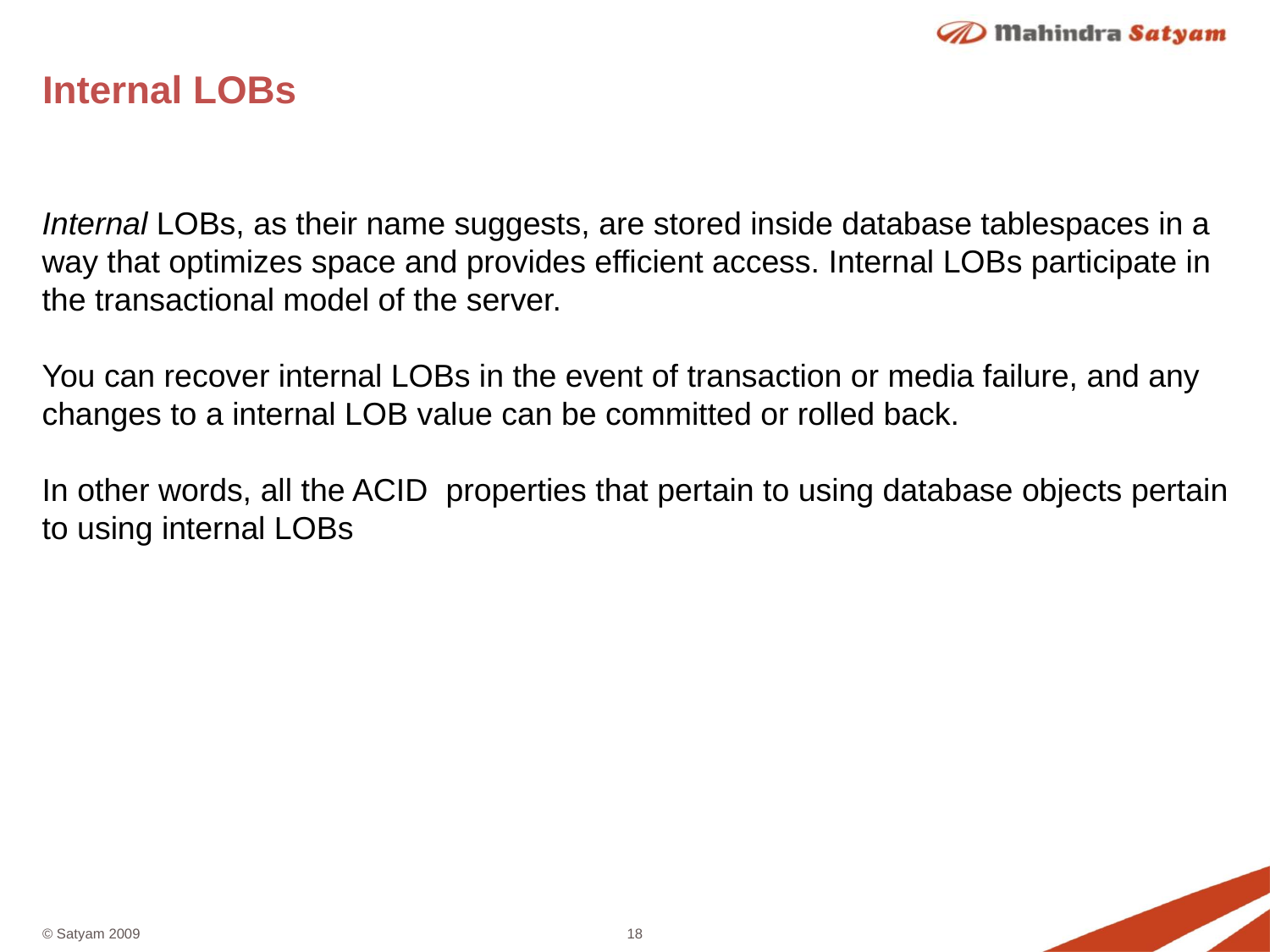

# Internal LOBs
Internal LOBs, as their name suggests, are stored inside database tablespaces in a way that optimizes space and provides efficient access. Internal LOBs participate in the transactional model of the server.

You can recover internal LOBs in the event of transaction or media failure, and any changes to a internal LOB value can be committed or rolled back.

In other words, all the ACID  properties that pertain to using database objects pertain to using internal LOBs